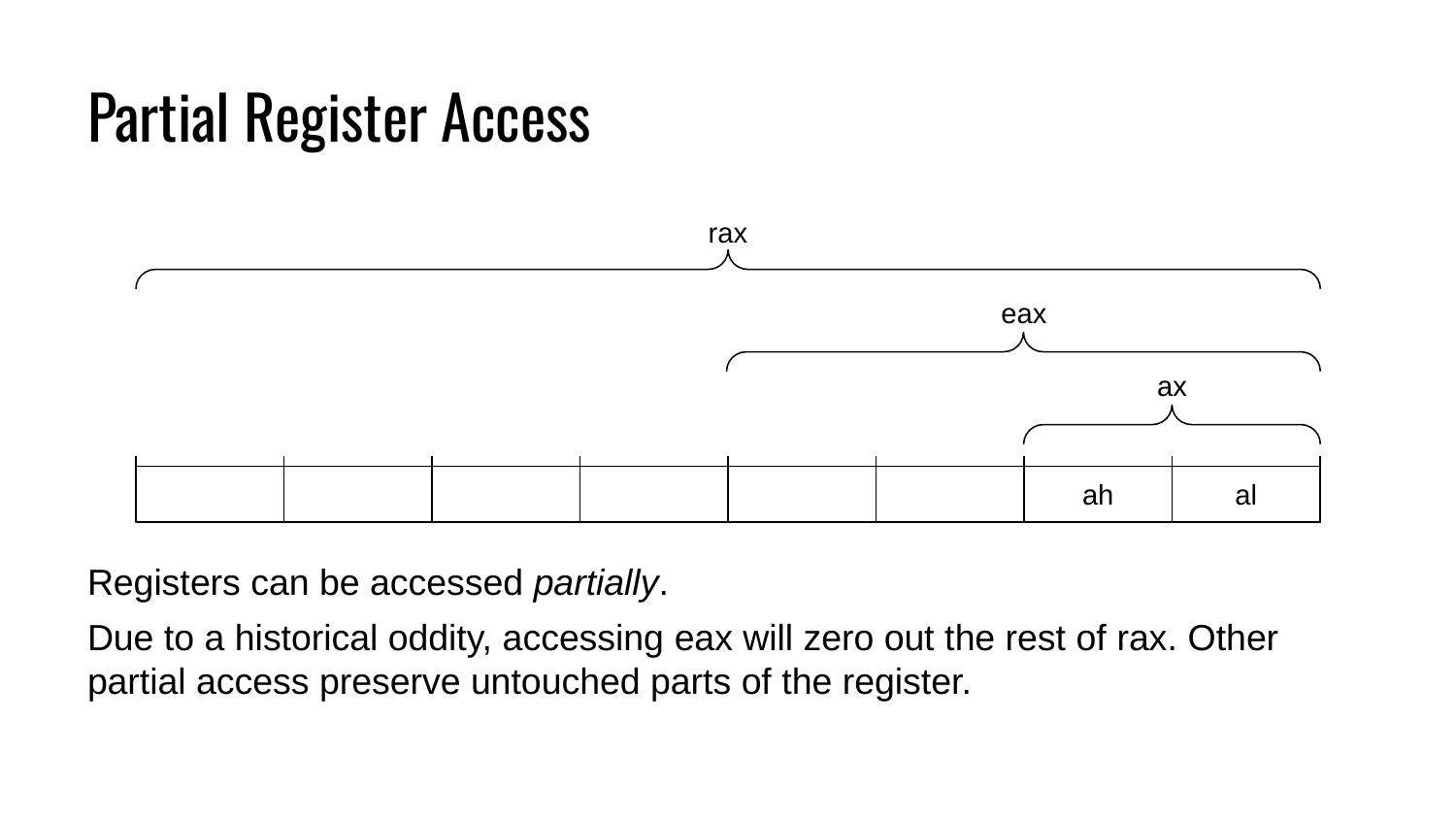

# Partial Register Access

rax

eax
ax

ah
al
Registers can be accessed partially.
Due to a historical oddity, accessing eax will zero out the rest of rax. Other partial access preserve untouched parts of the register.